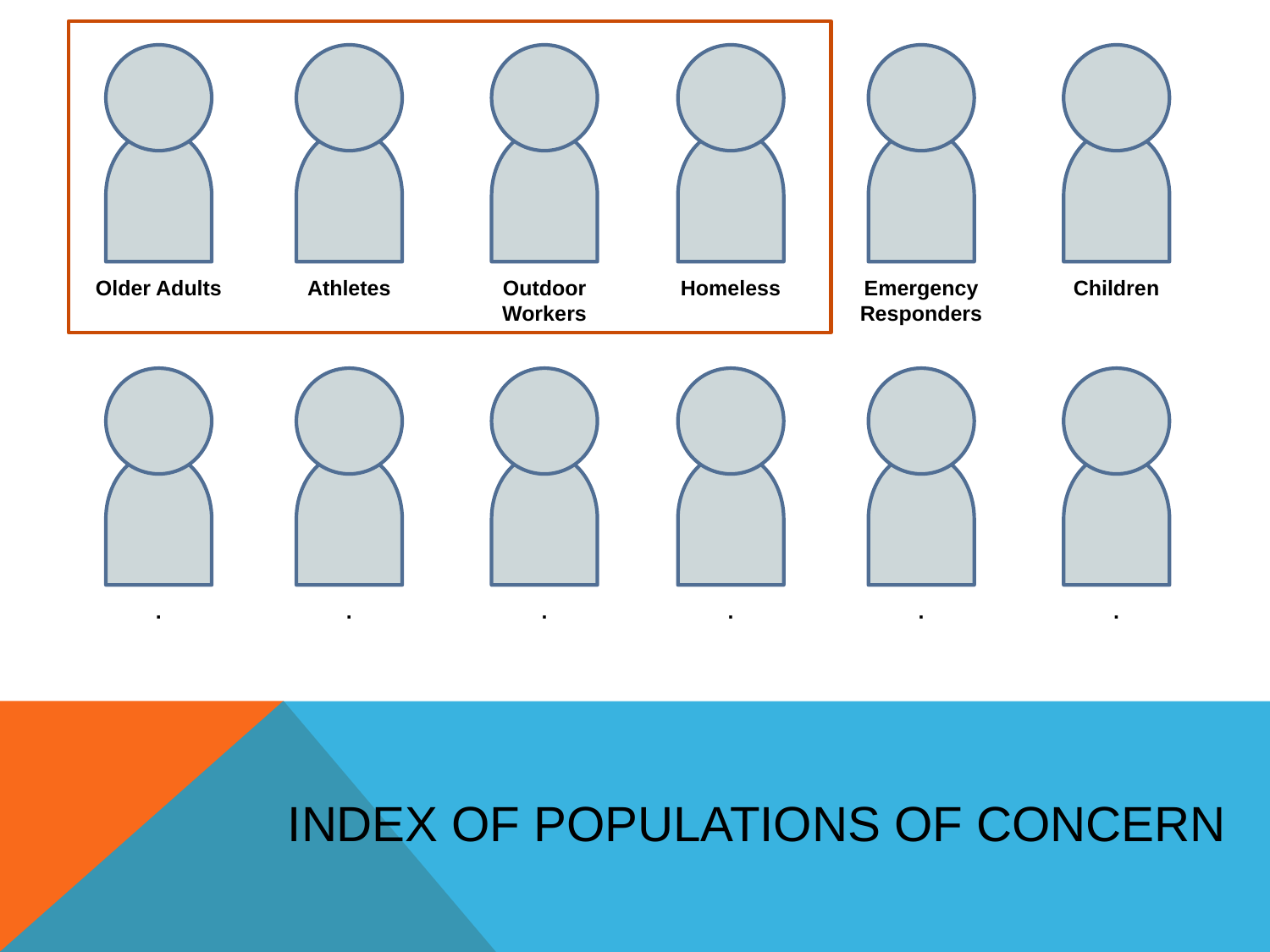

Older Adults
Outdoor Workers
Homeless
Children
Athletes
Emergency Responders

.
.
.
.
.
.
# Index of Populations of COncern